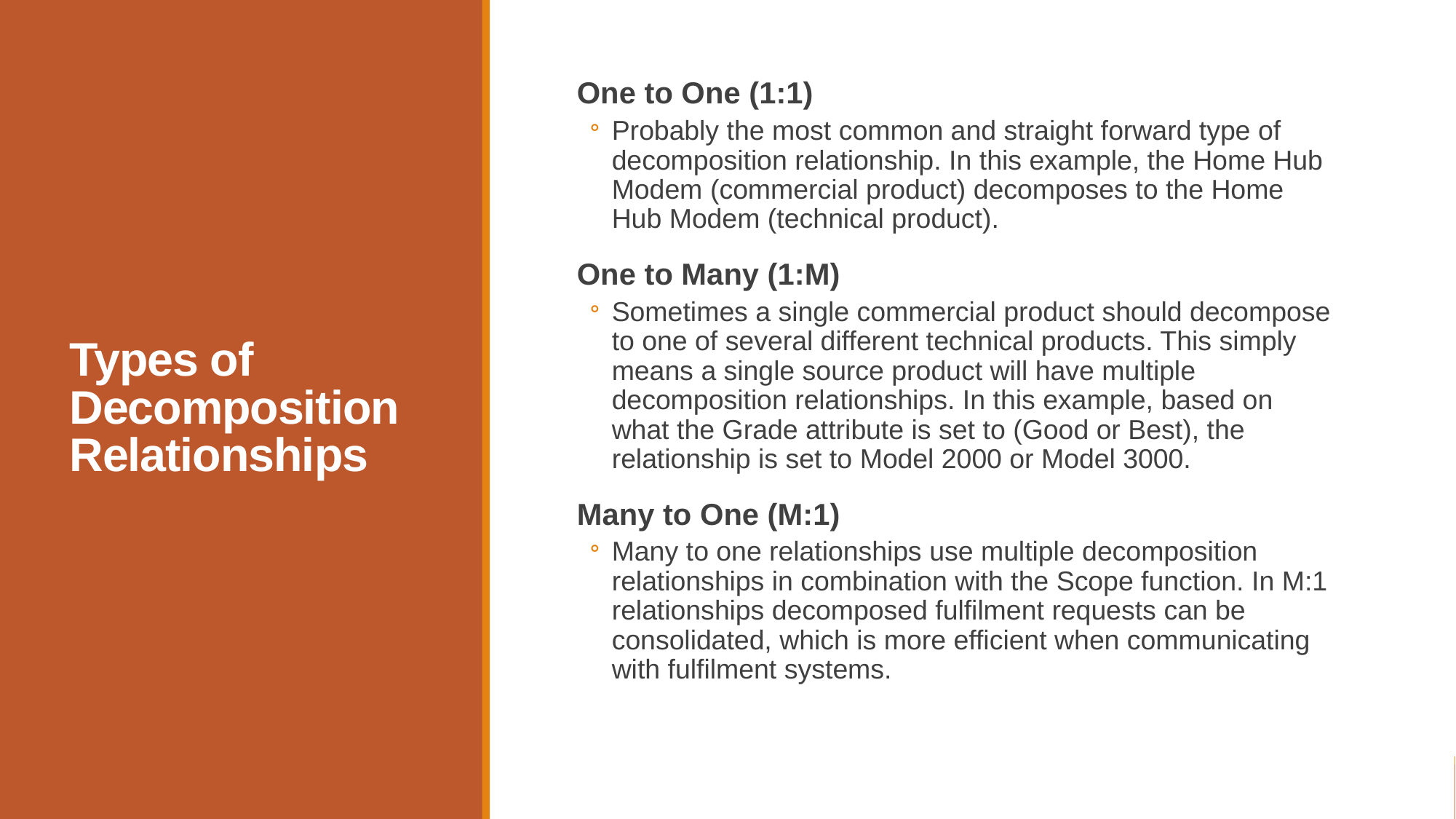

# Types of Decomposition Relationships
One to One (1:1)
Probably the most common and straight forward type of decomposition relationship. In this example, the Home Hub Modem (commercial product) decomposes to the Home Hub Modem (technical product).
One to Many (1:M)
Sometimes a single commercial product should decompose to one of several different technical products. This simply means a single source product will have multiple decomposition relationships. In this example, based on what the Grade attribute is set to (Good or Best), the relationship is set to Model 2000 or Model 3000.
Many to One (M:1)
Many to one relationships use multiple decomposition relationships in combination with the Scope function. In M:1 relationships decomposed fulfilment requests can be consolidated, which is more efficient when communicating with fulfilment systems.